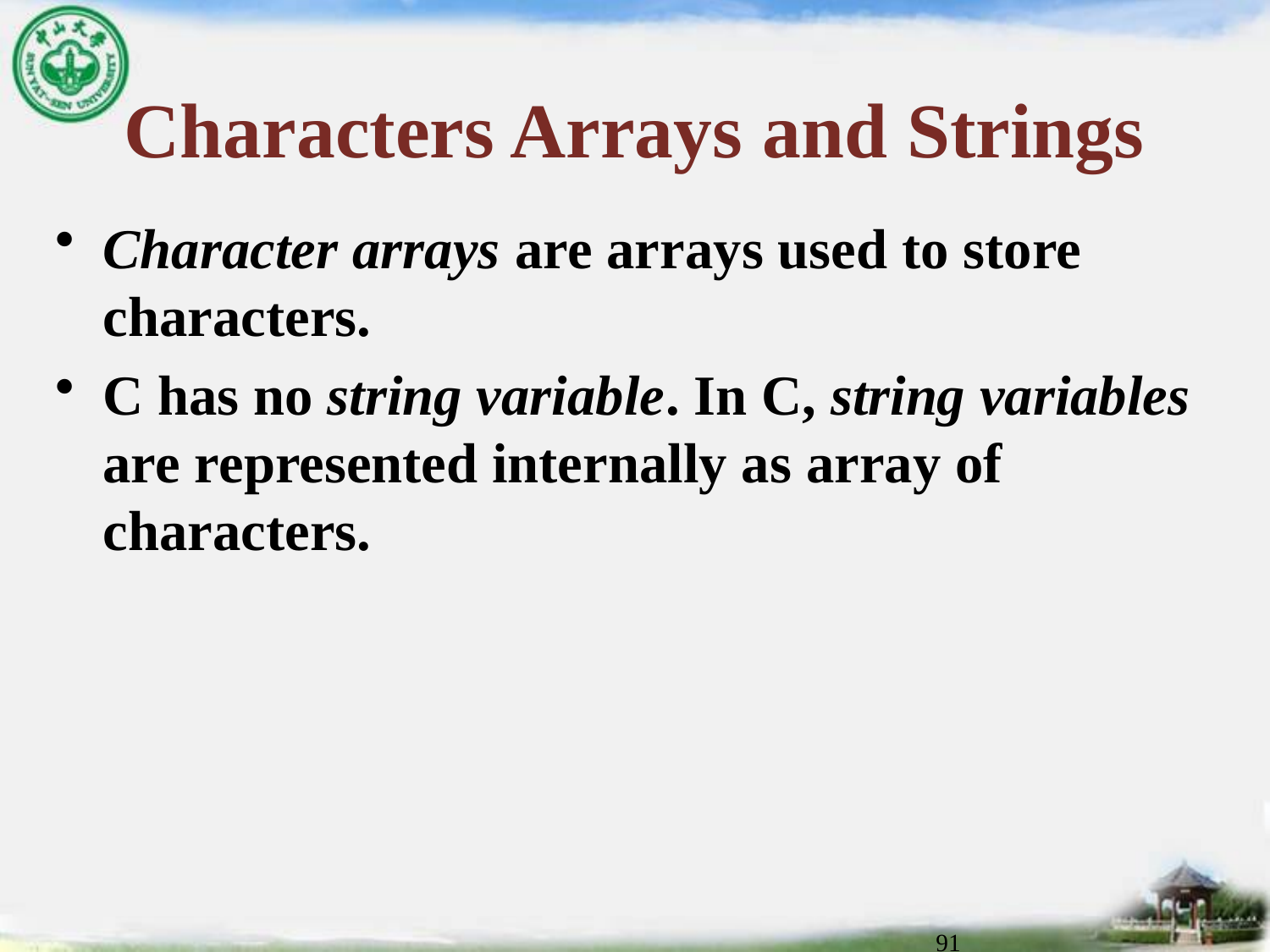

# Characters Arrays and Strings
Character arrays are arrays used to store characters.
C has no string variable. In C, string variables are represented internally as array of characters.
91